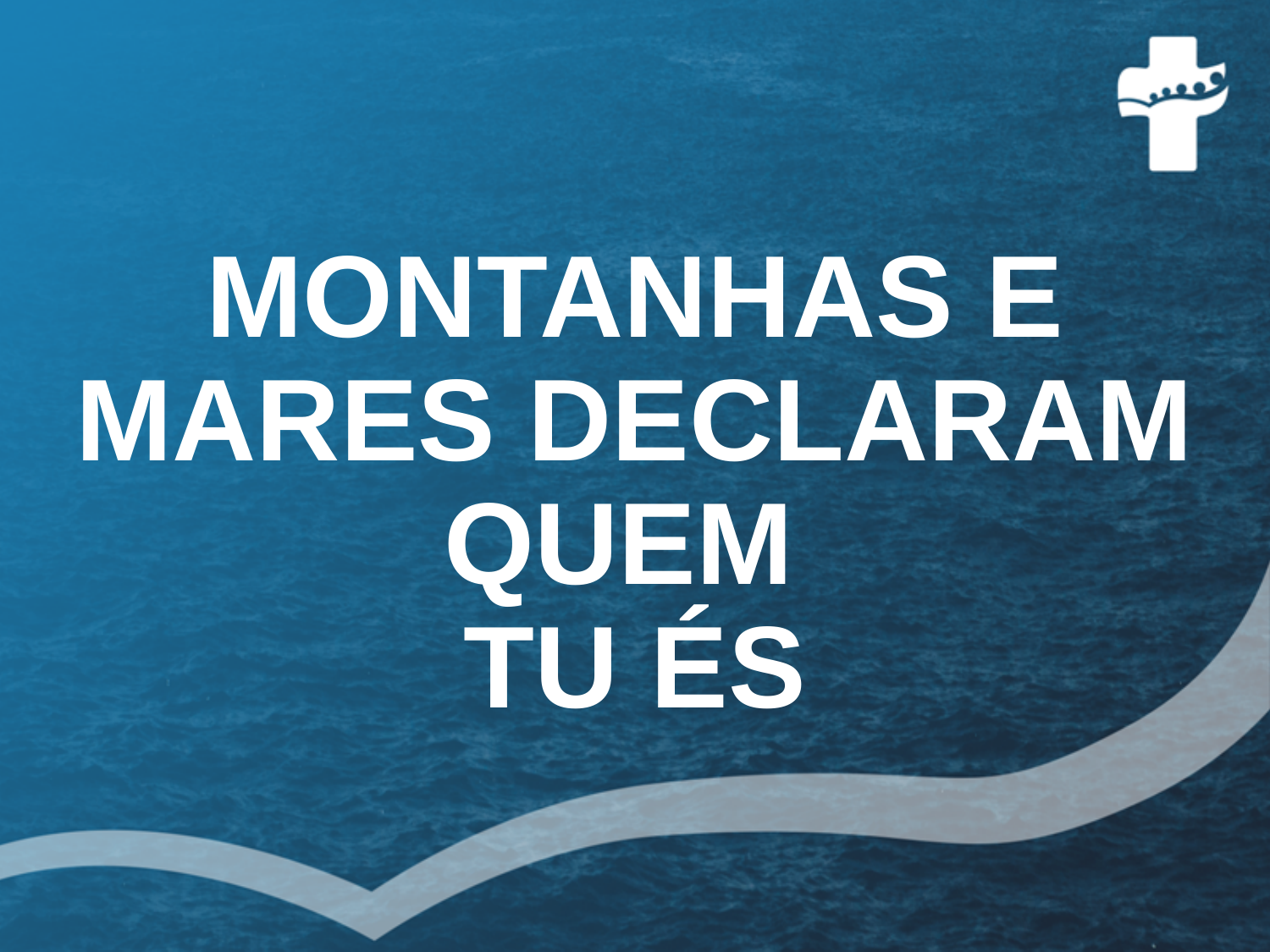

# MONTANHAS E MARES DECLARAM QUEM TU ÉS